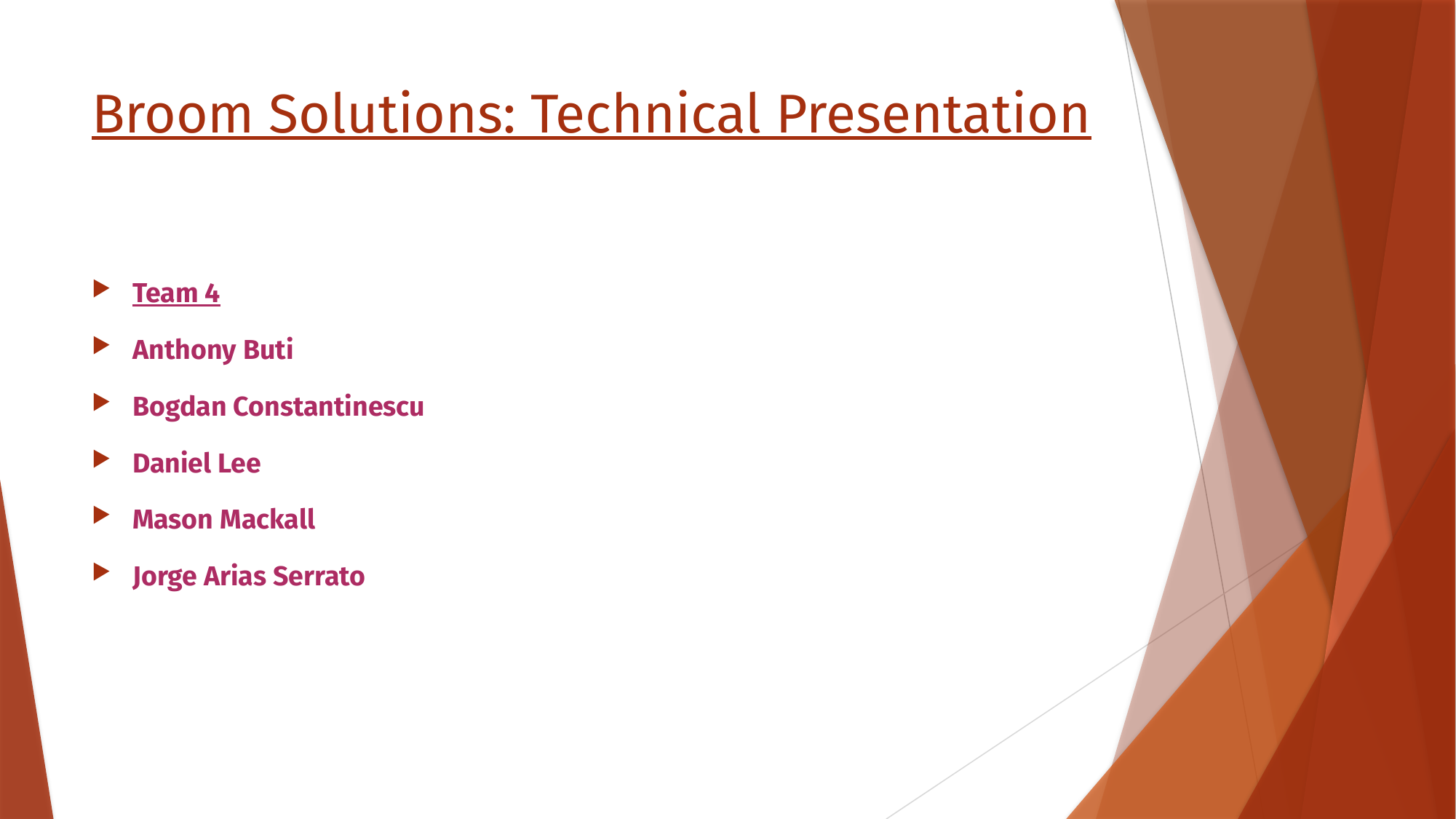

# Broom Solutions: Technical Presentation
Team 4
Anthony Buti
Bogdan Constantinescu
Daniel Lee
Mason Mackall
Jorge Arias Serrato